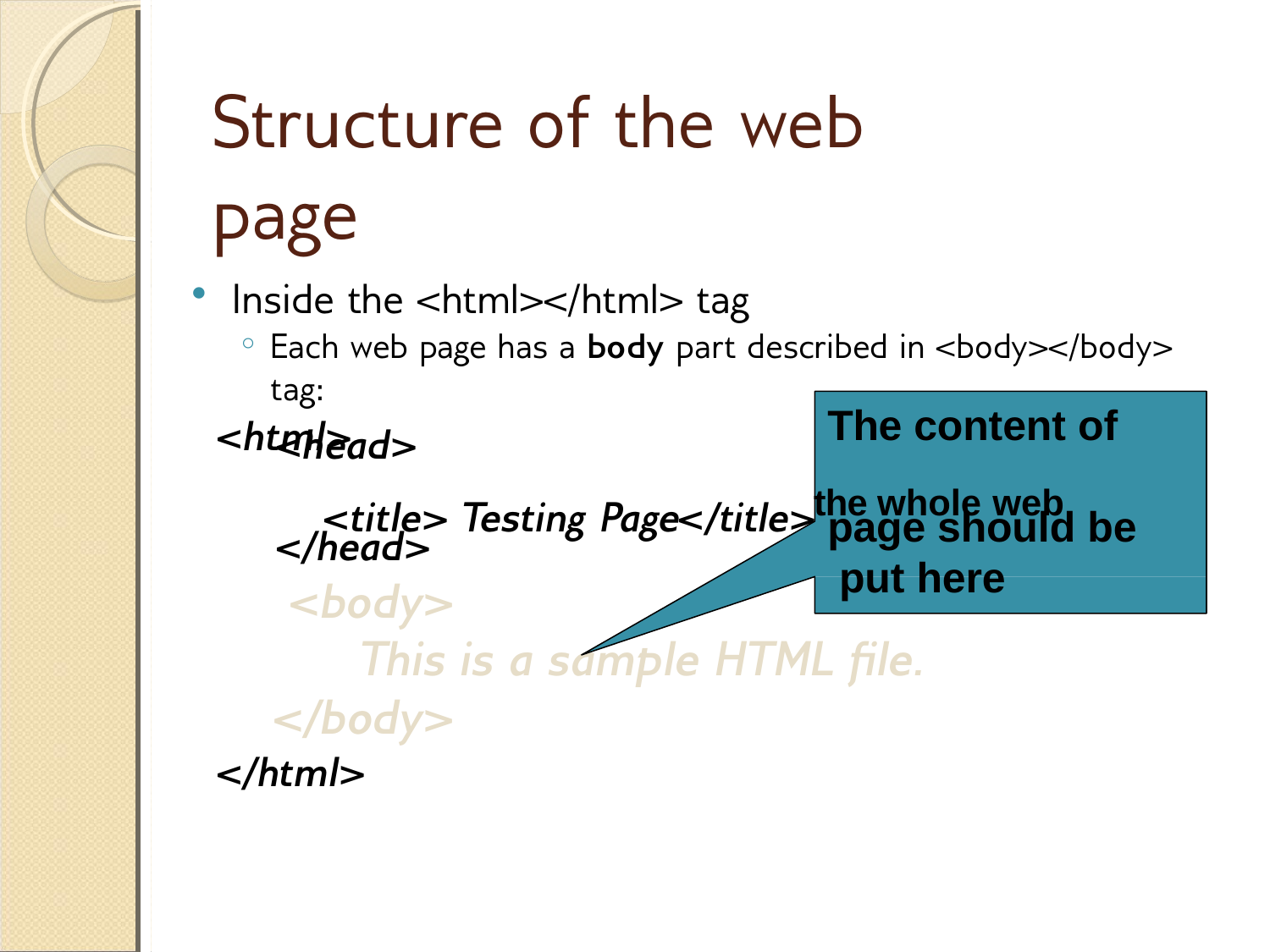

# Structure of the web page

Inside the <html></html> tag
Each web page has a body part described in <body></body> tag:
<html>

The content of
<head>
<title> Testing Page</title>the whole web
page should be  put here
</head>
<body>
This is a sample HTML file.
</body>
</html>